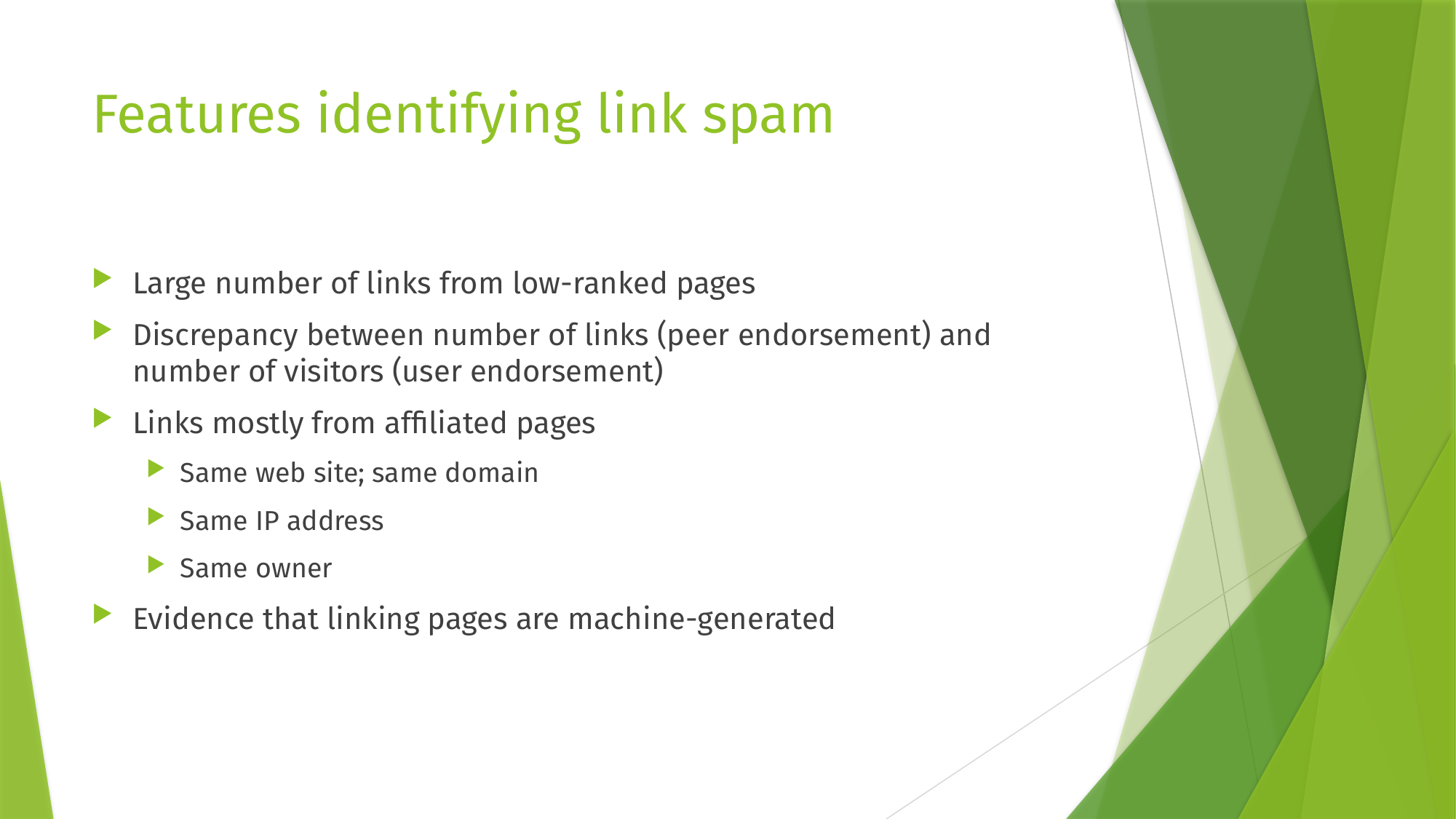

# Features identifying link spam
Large number of links from low-ranked pages
Discrepancy between number of links (peer endorsement) and number of visitors (user endorsement)
Links mostly from affiliated pages
Same web site; same domain
Same IP address
Same owner
Evidence that linking pages are machine-generated